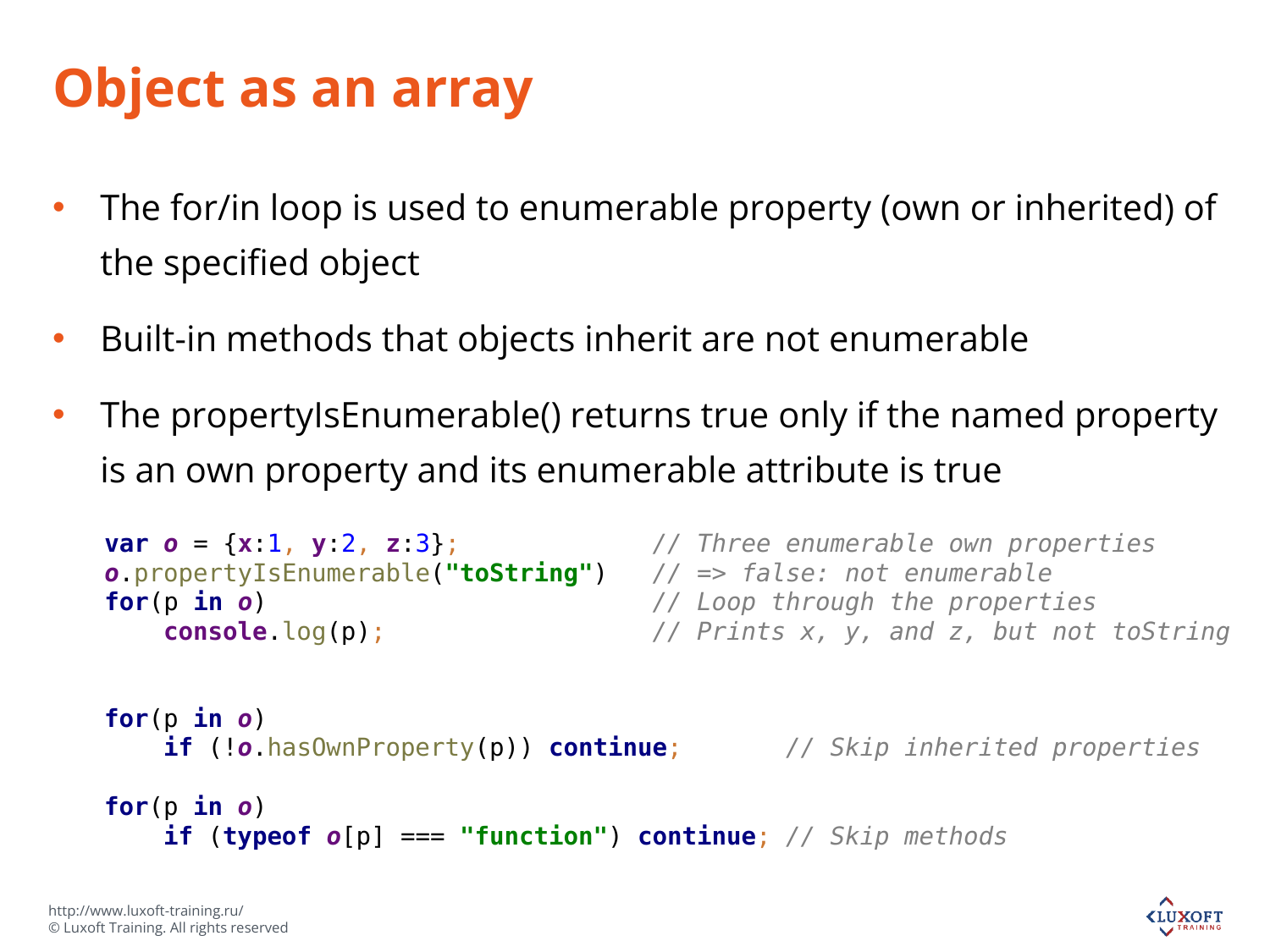

# Object as an array
The for/in loop is used to enumerable property (own or inherited) of the specified object
Built-in methods that objects inherit are not enumerable
The propertyIsEnumerable() returns true only if the named property is an own property and its enumerable attribute is true

var o = {x:1, y:2, z:3};             // Three enumerable own properties
o.propertyIsEnumerable("toString")   // => false: not enumerable
for(p in o)                          // Loop through the properties
    console.log(p);                  // Prints x, y, and z, but not toString
for(p in o)
    if (!o.hasOwnProperty(p)) continue;       // Skip inherited properties
for(p in o)
    if (typeof o[p] === "function") continue; // Skip methods